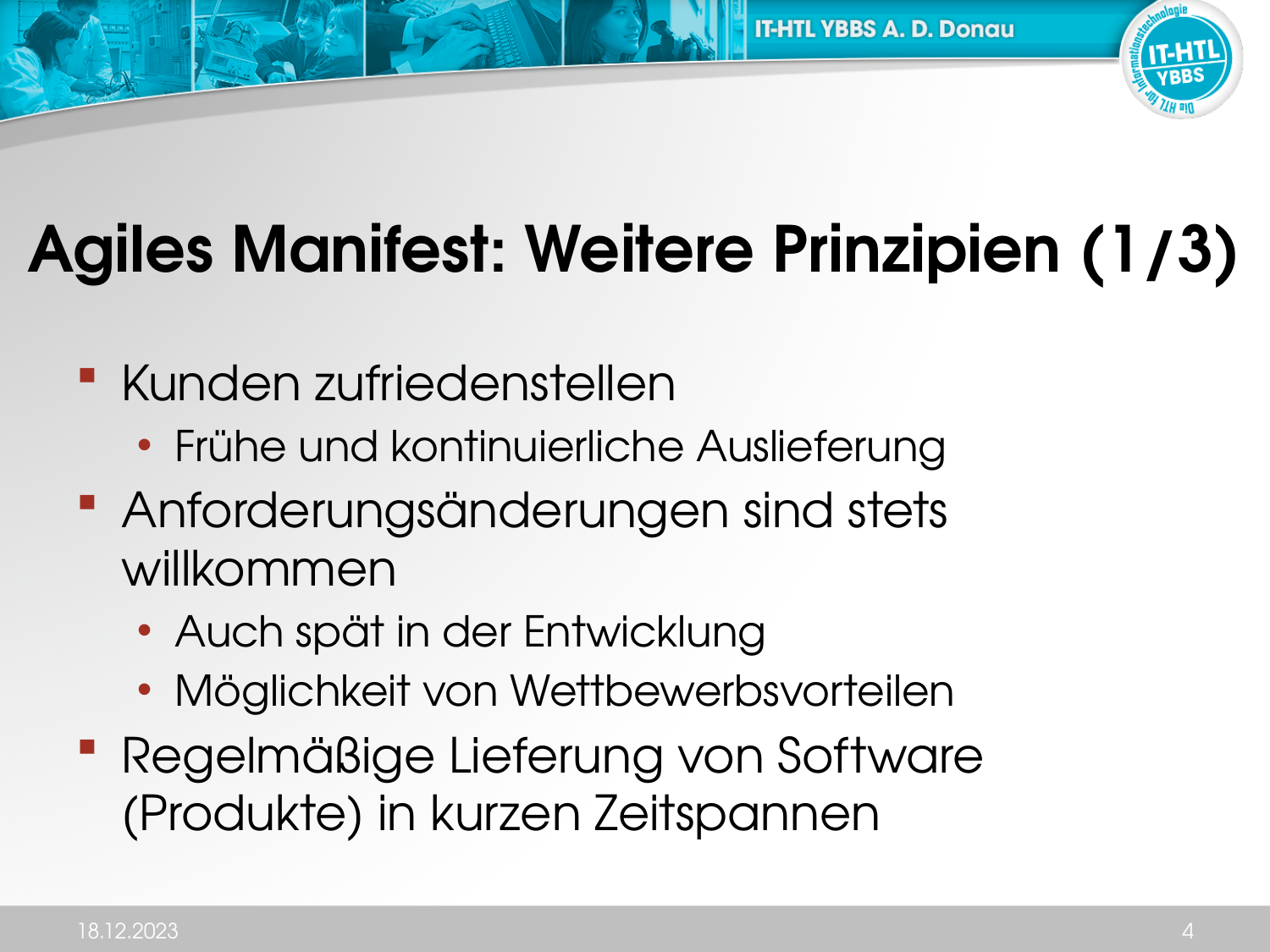

Agiles Manifest: Weitere Prinzipien (1/3)
Kunden zufriedenstellen
Frühe und kontinuierliche Auslieferung
Anforderungsänderungen sind stets willkommen
Auch spät in der Entwicklung
Möglichkeit von Wettbewerbsvorteilen
Regelmäßige Lieferung von Software (Produkte) in kurzen Zeitspannen
18.12.2023

4